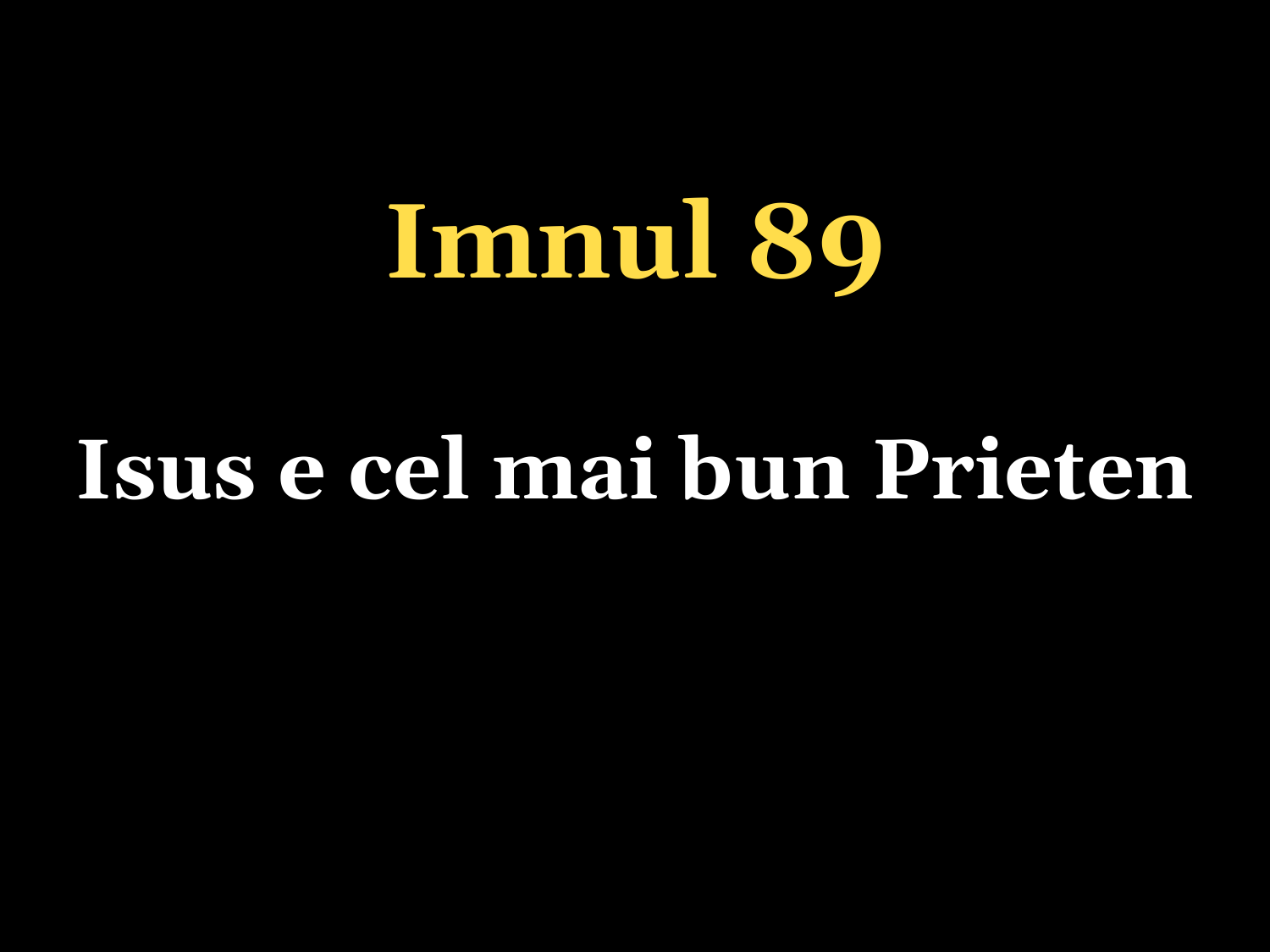

Imnul 89

Isus e cel mai bun Prieten